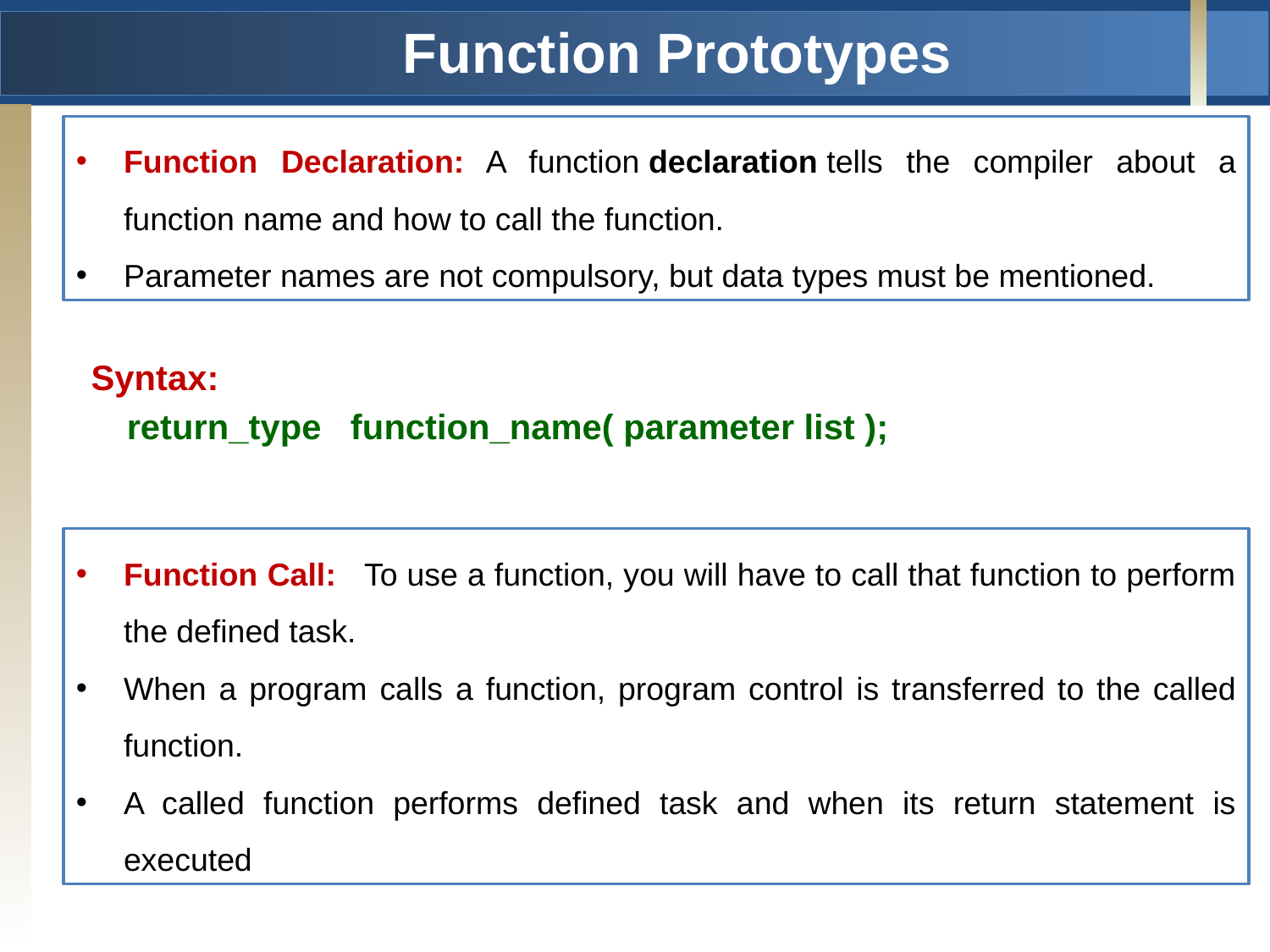

# Function Prototypes
Function Declaration: A function declaration tells the compiler about a function name and how to call the function.
Parameter names are not compulsory, but data types must be mentioned.
Syntax:
	return_type   function_name( parameter list );
Function Call:   To use a function, you will have to call that function to perform the defined task.
When a program calls a function, program control is transferred to the called function.
A called function performs defined task and when its return statement is executed